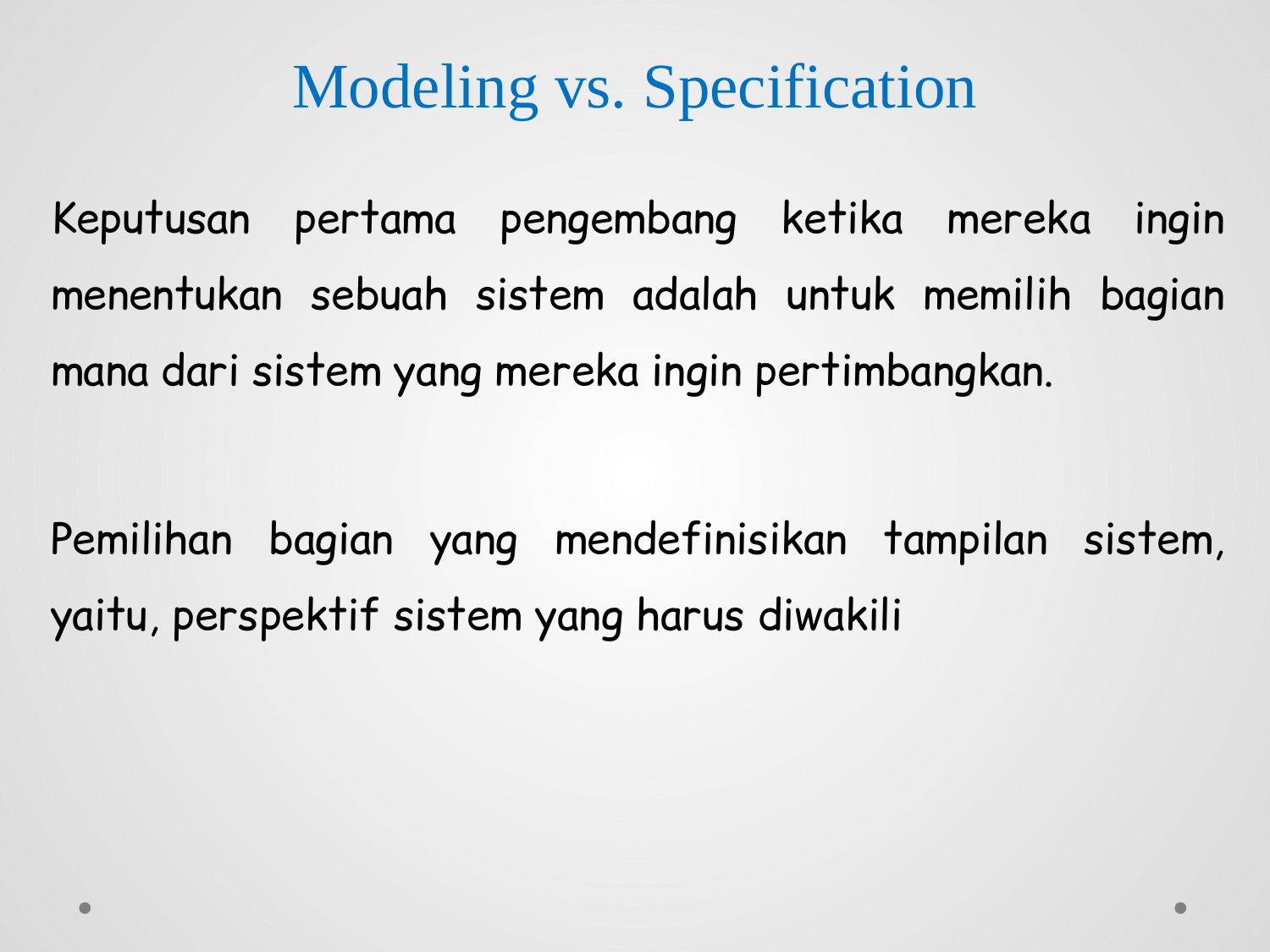

# Modeling vs. Specification
Keputusan pertama pengembang ketika mereka ingin menentukan sebuah sistem adalah untuk memilih bagian mana dari sistem yang mereka ingin pertimbangkan.

Pemilihan bagian yang mendefinisikan tampilan sistem, yaitu, perspektif sistem yang harus diwakili